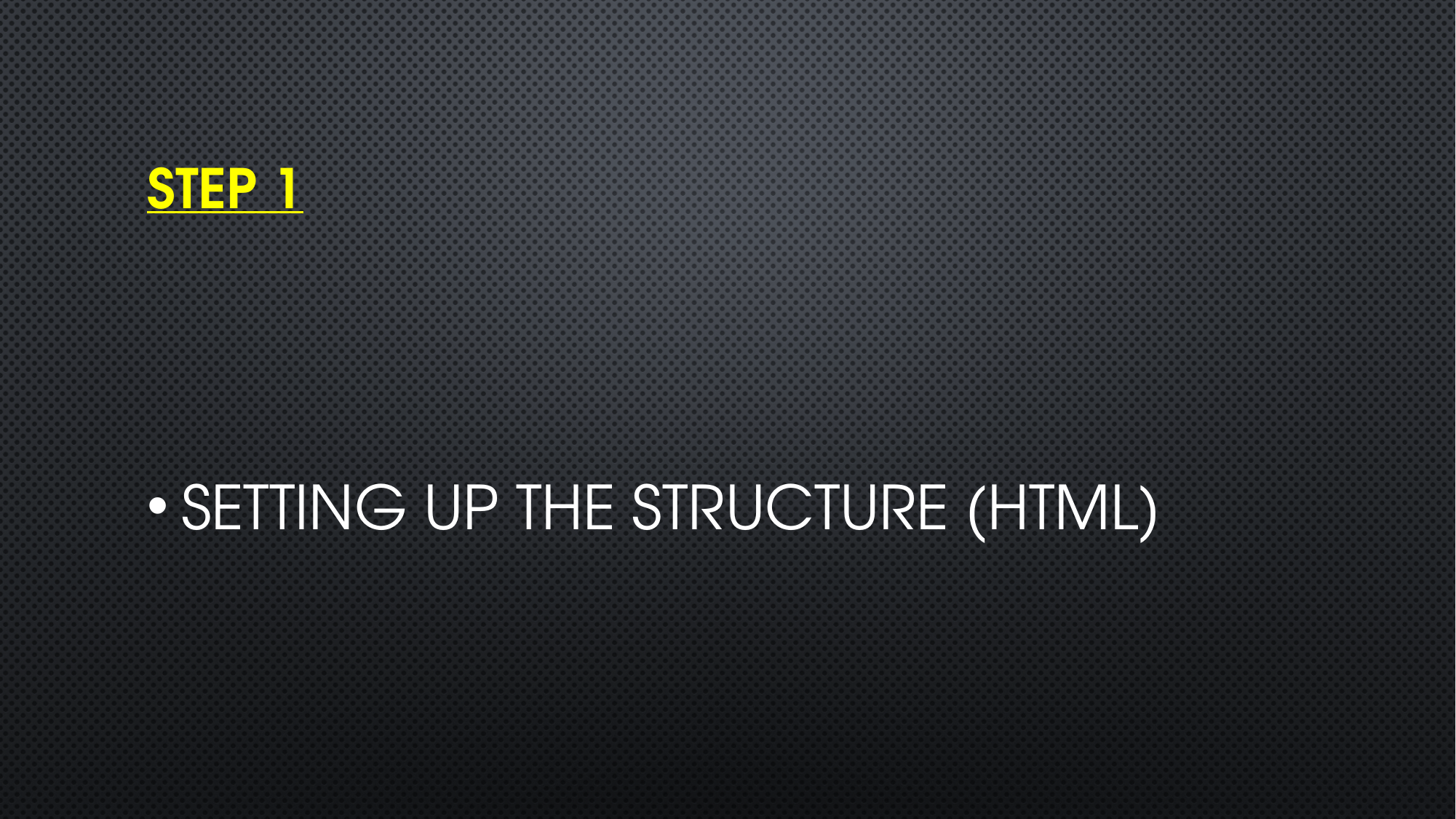

# Step 1
Setting Up the Structure (HTML)